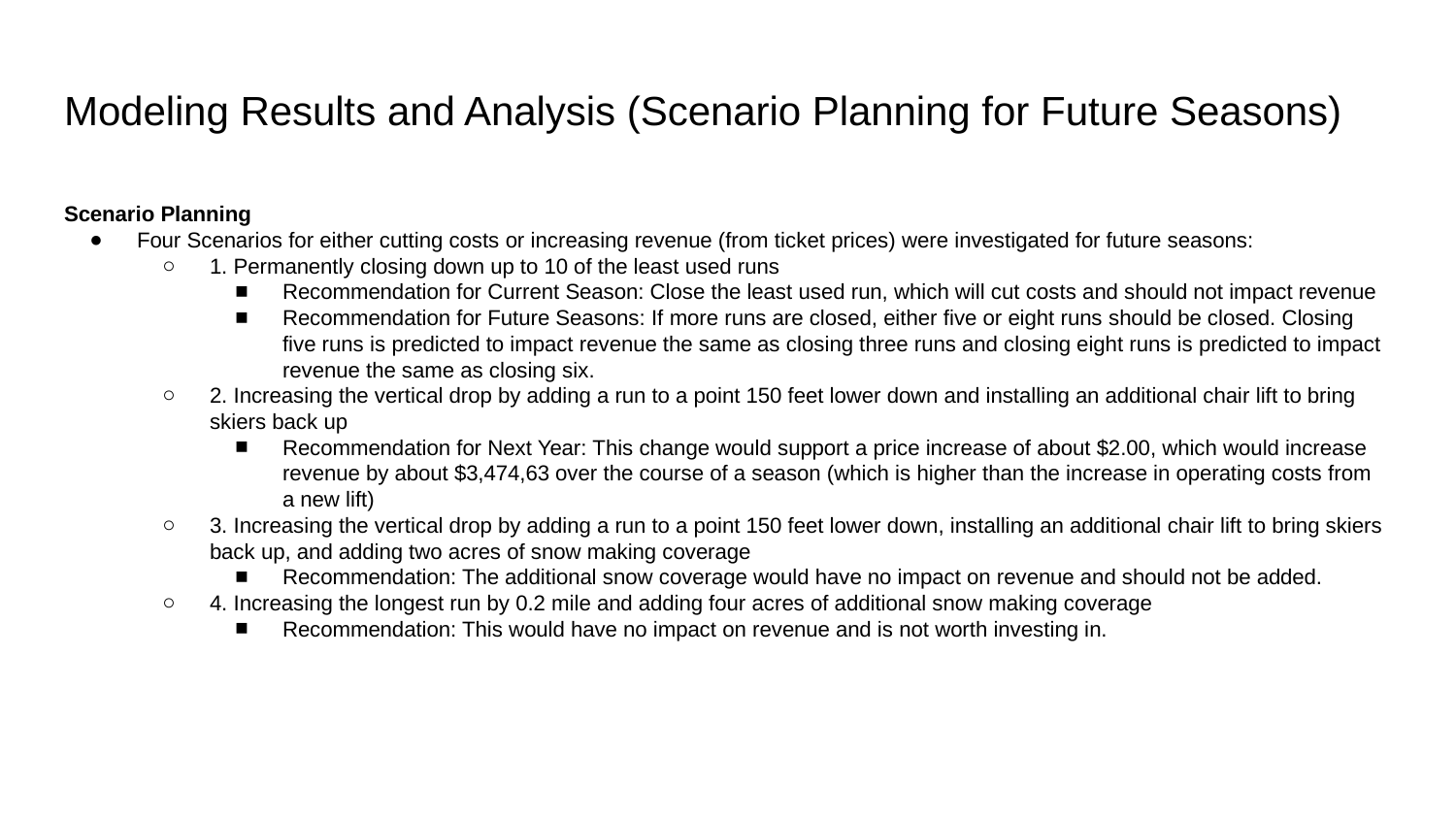

# Modeling Results and Analysis (Scenario Planning for Future Seasons)
Scenario Planning
Four Scenarios for either cutting costs or increasing revenue (from ticket prices) were investigated for future seasons:
1. Permanently closing down up to 10 of the least used runs
Recommendation for Current Season: Close the least used run, which will cut costs and should not impact revenue
Recommendation for Future Seasons: If more runs are closed, either five or eight runs should be closed. Closing five runs is predicted to impact revenue the same as closing three runs and closing eight runs is predicted to impact revenue the same as closing six.
2. Increasing the vertical drop by adding a run to a point 150 feet lower down and installing an additional chair lift to bring skiers back up
Recommendation for Next Year: This change would support a price increase of about $2.00, which would increase revenue by about $3,474,63 over the course of a season (which is higher than the increase in operating costs from a new lift)
3. Increasing the vertical drop by adding a run to a point 150 feet lower down, installing an additional chair lift to bring skiers back up, and adding two acres of snow making coverage
Recommendation: The additional snow coverage would have no impact on revenue and should not be added.
4. Increasing the longest run by 0.2 mile and adding four acres of additional snow making coverage
Recommendation: This would have no impact on revenue and is not worth investing in.